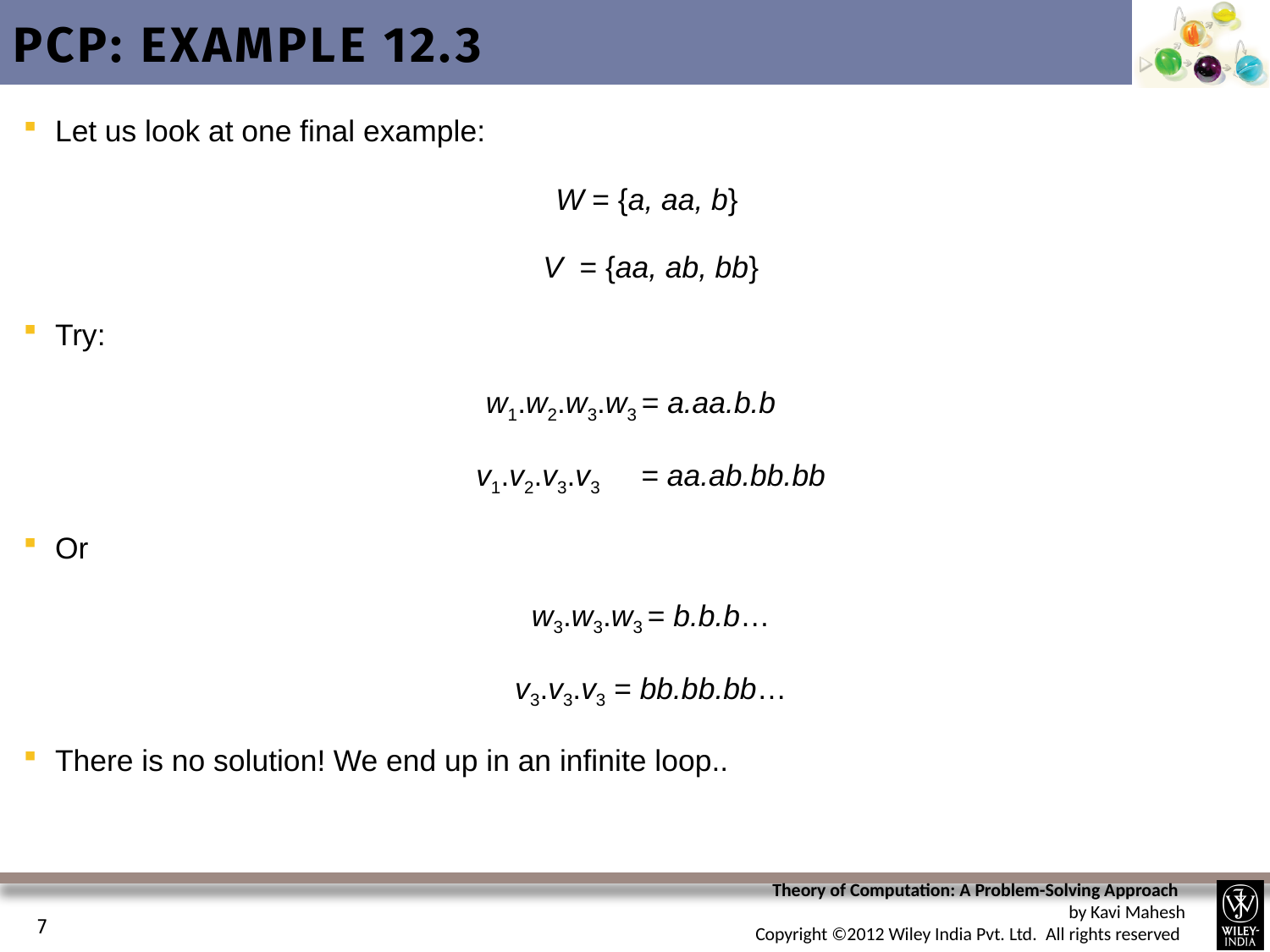

# PCP: Example 12.3
Let us look at one final example:
	W = {a, aa, b}
	V  = {aa, ab, bb}
Try:
w1.w2.w3.w3 = a.aa.b.b
	v1.v2.v3.v3     = aa.ab.bb.bb
Or
	w3.w3.w3 = b.b.b…
	v3.v3.v3 = bb.bb.bb…
There is no solution! We end up in an infinite loop..
7